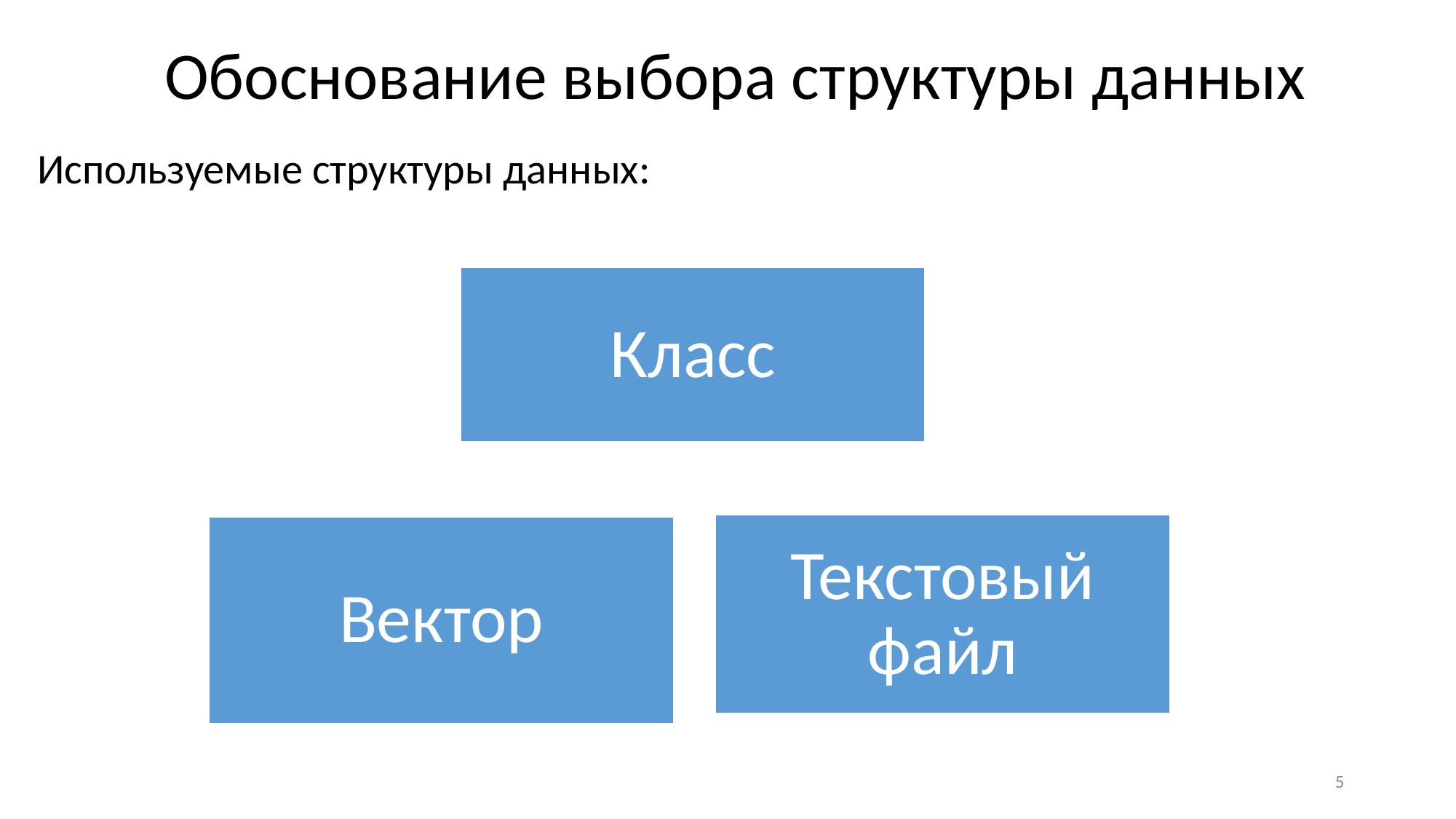

# Обоснование выбора структуры данных
Используемые структуры данных:
Класс
Вектор
Текстовый файл
5